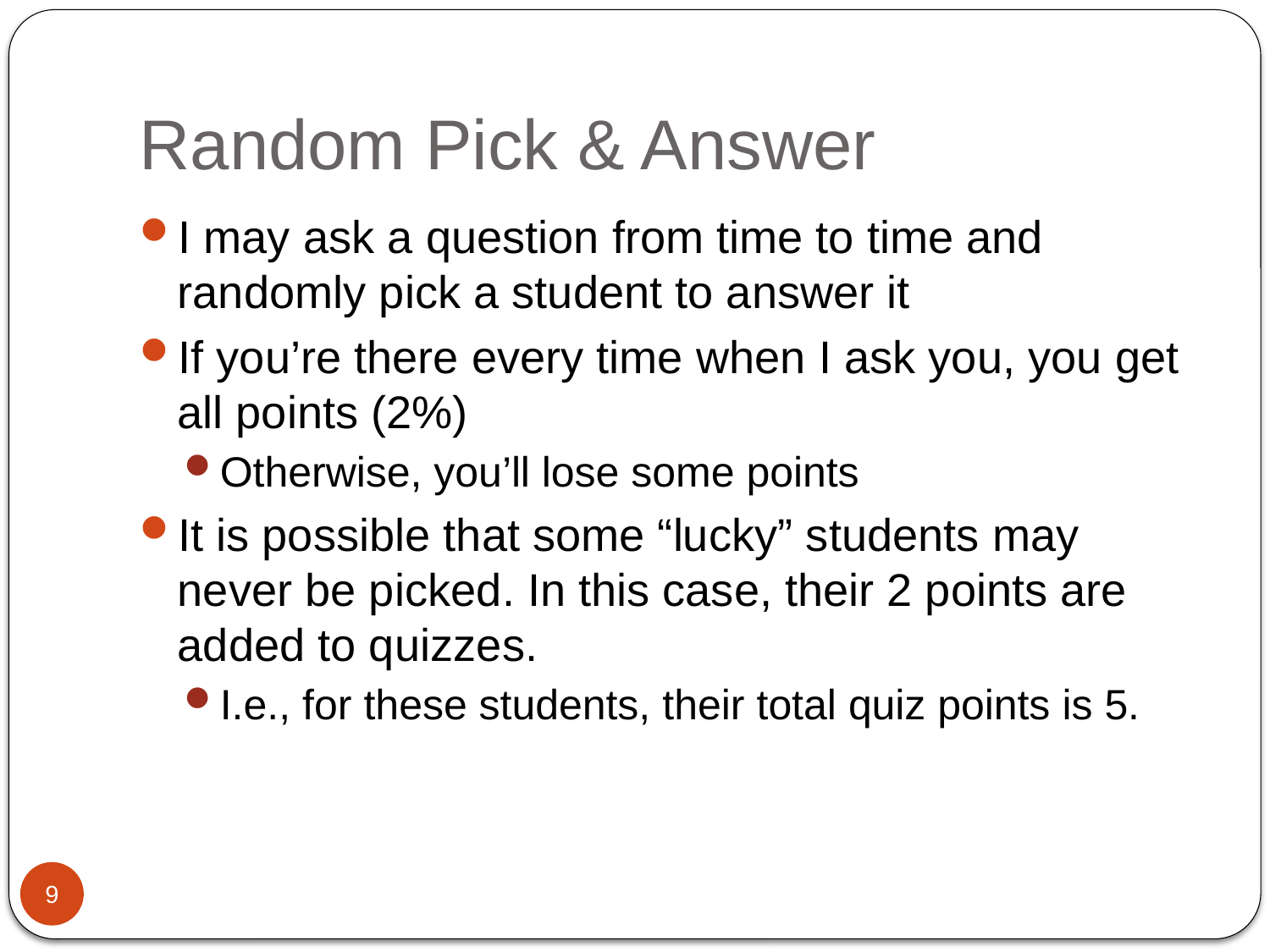

# Random Pick & Answer
I may ask a question from time to time and randomly pick a student to answer it
If you’re there every time when I ask you, you get all points (2%)
Otherwise, you’ll lose some points
It is possible that some “lucky” students may never be picked. In this case, their 2 points are added to quizzes.
I.e., for these students, their total quiz points is 5.
9